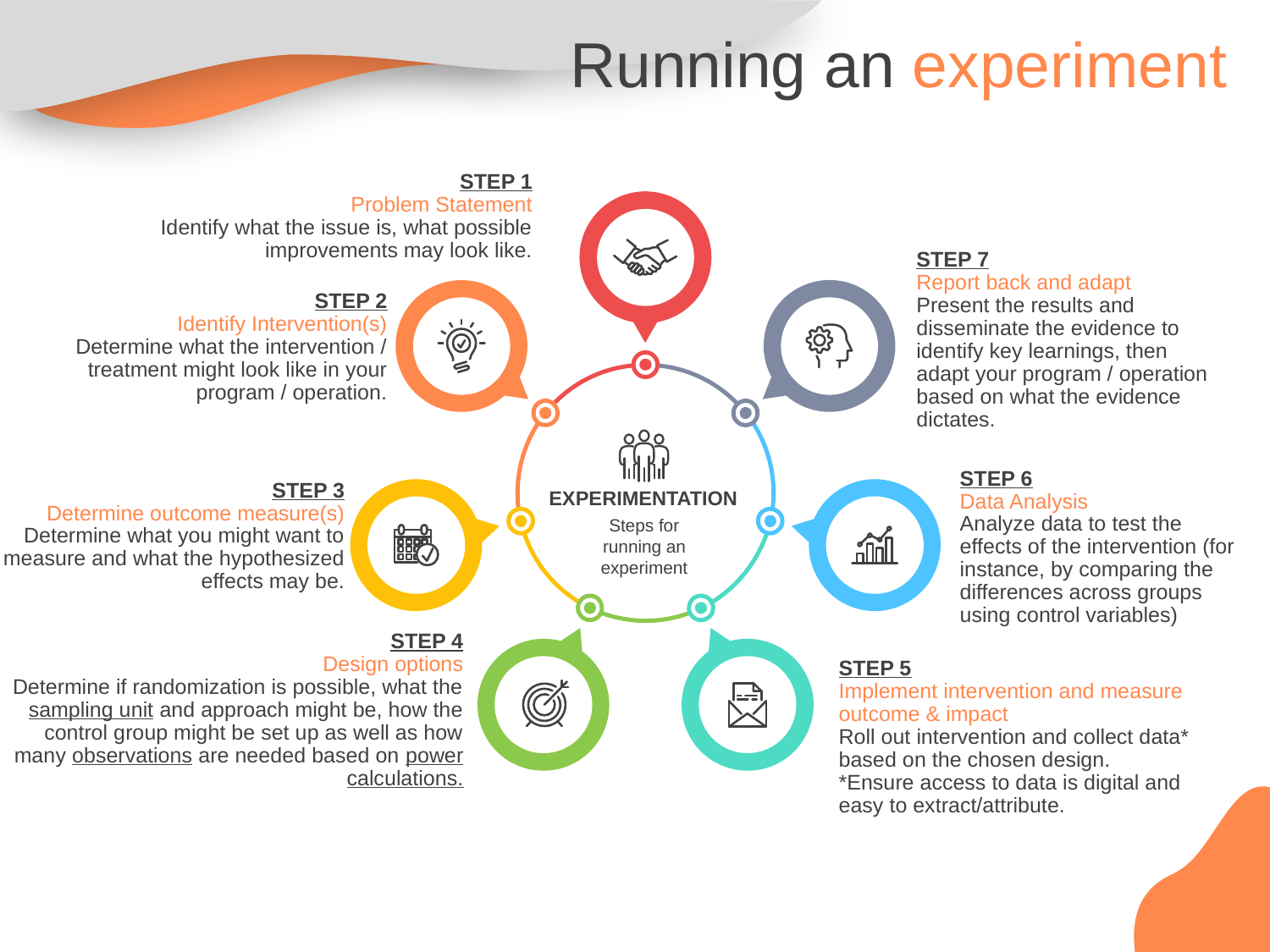

Running an experiment
STEP 1
Problem Statement
Identify what the issue is, what possible improvements may look like.

STEP 7
Report back and adapt
Present the results and disseminate the evidence to identify key learnings, then adapt your program / operation based on what the evidence dictates.
STEP 2
Identify Intervention(s)
Determine what the intervention / treatment might look like in your program / operation.

EXPERIMENTATION
Steps for running an experiment
STEP 6
Data Analysis
Analyze data to test the effects of the intervention (for instance, by comparing the differences across groups using control variables)
STEP 3
Determine outcome measure(s)
Determine what you might want to measure and what the hypothesized effects may be.
STEP 4
Design options
Determine if randomization is possible, what the sampling unit and approach might be, how the control group might be set up as well as how many observations are needed based on power calculations.
STEP 5
Implement intervention and measure outcome & impact
Roll out intervention and collect data* based on the chosen design.
*Ensure access to data is digital and easy to extract/attribute.